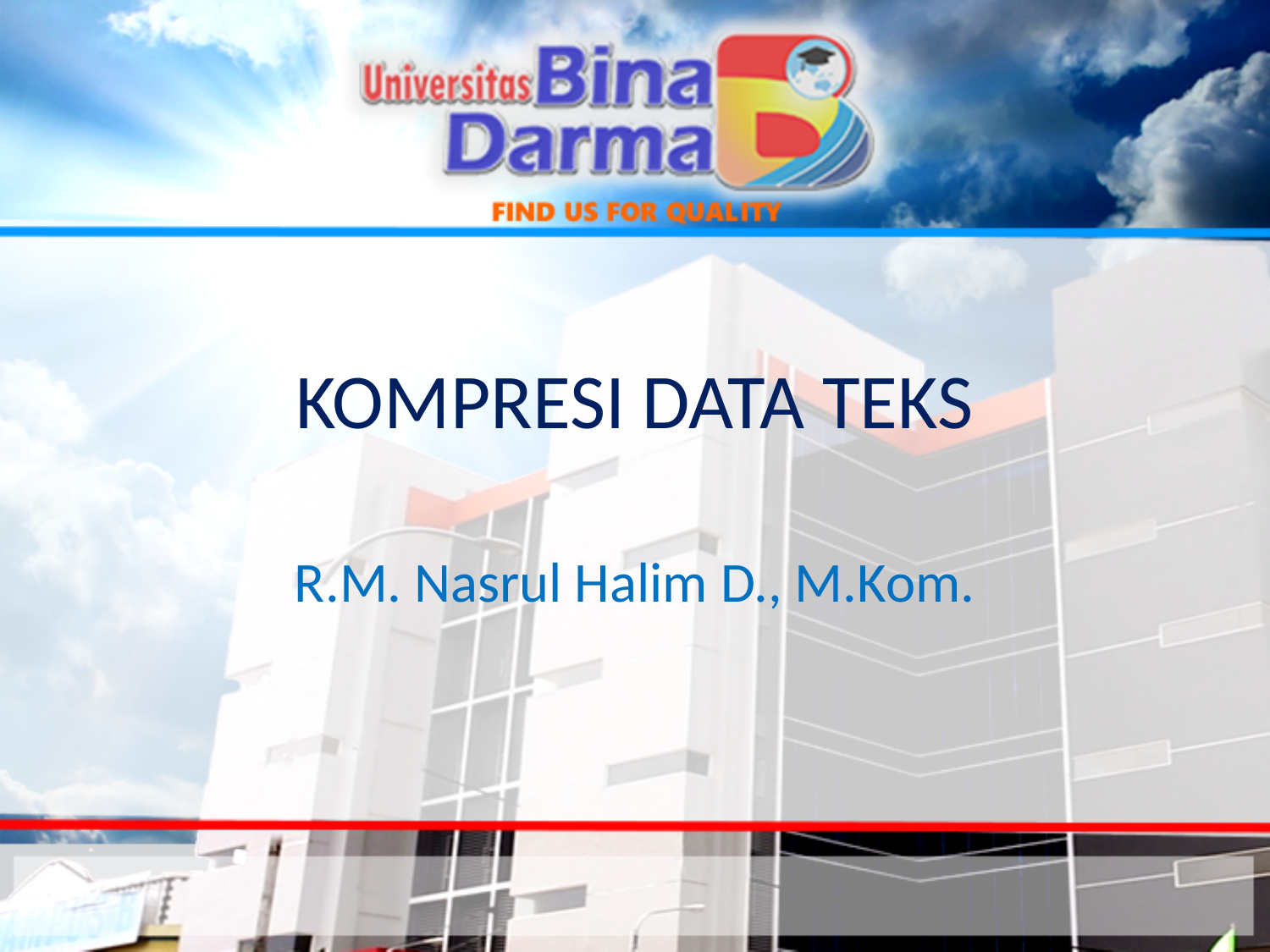

# KOMPRESI DATA TEKS
R.M. Nasrul Halim D., M.Kom.